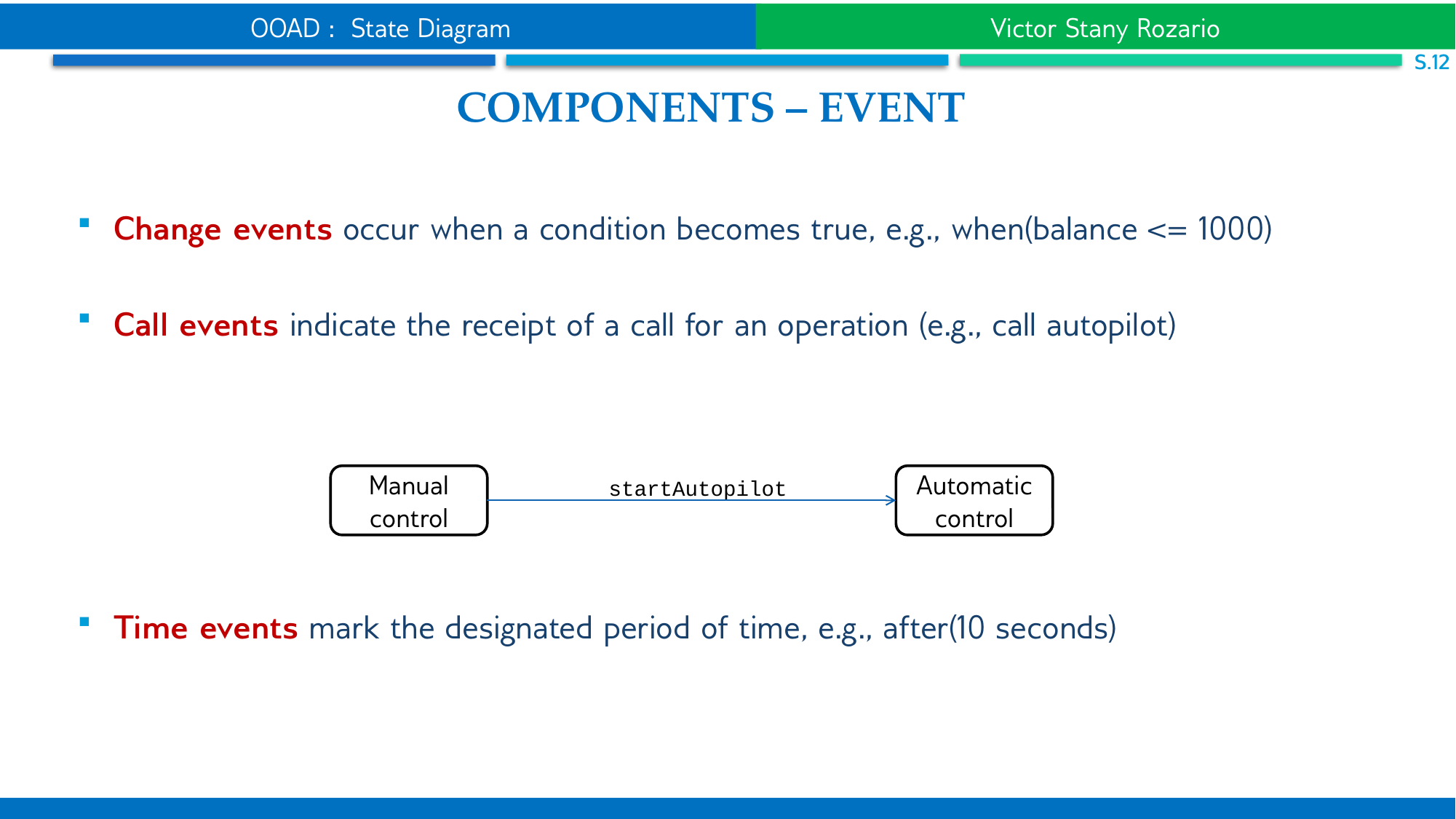

OOAD :  State Diagram
Victor Stany Rozario
 S.12

Components – event
Change events occur when a condition becomes true, e.g., when(balance <= 1000)
Call events indicate the receipt of a call for an operation (e.g., call autopilot)

Time events mark the designated period of time, e.g., after(10 seconds)
Manual control
Automatic control
 startAutopilot